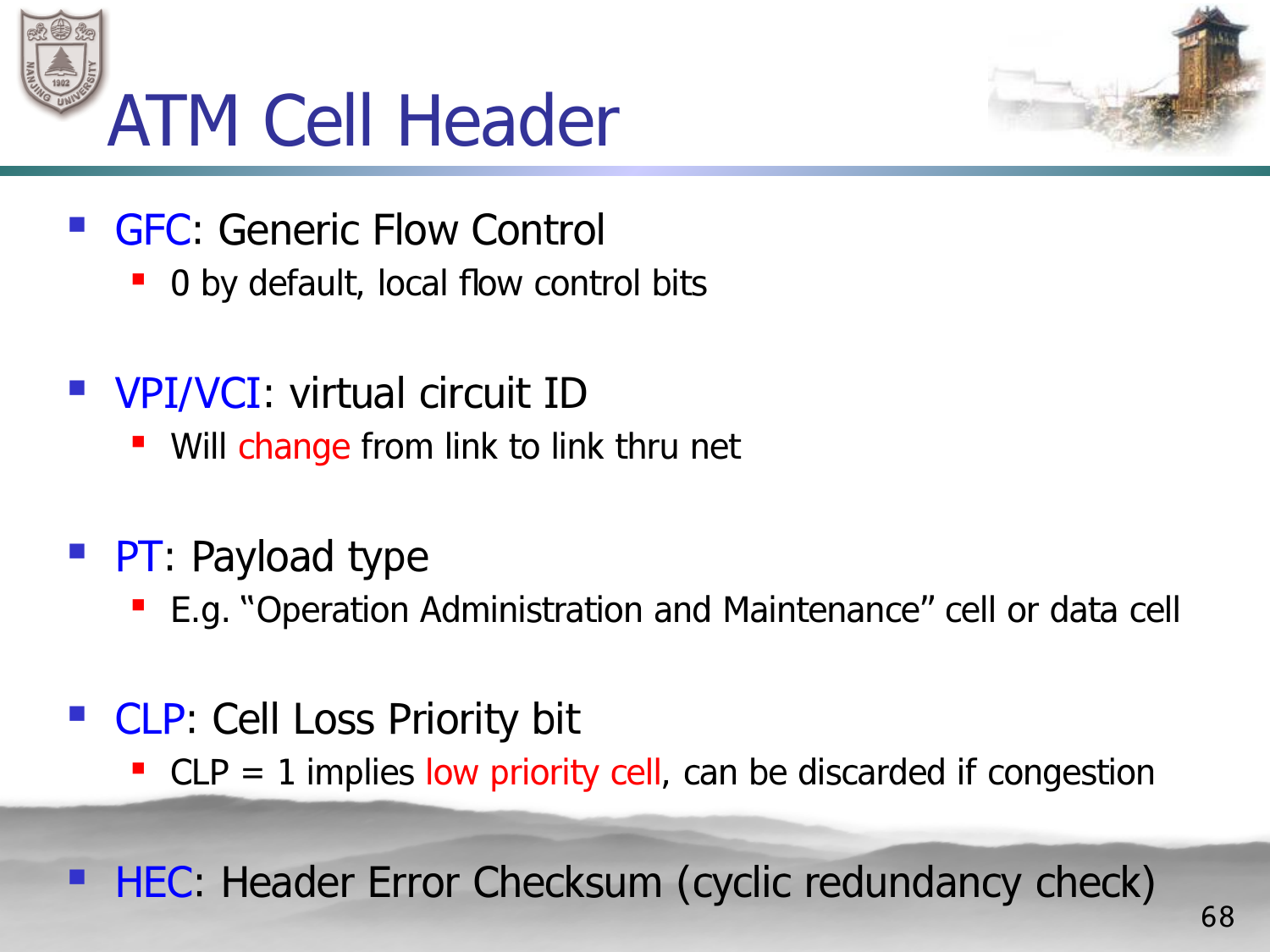

# ATM Cell Header
GFC: Generic Flow Control
0 by default, local flow control bits

VPI/VCI: virtual circuit ID
Will change from link to link thru net

PT: Payload type
E.g. “Operation Administration and Maintenance” cell or data cell

CLP: Cell Loss Priority bit
CLP = 1 implies low priority cell, can be discarded if congestion

HEC: Header Error Checksum (cyclic redundancy check)

68